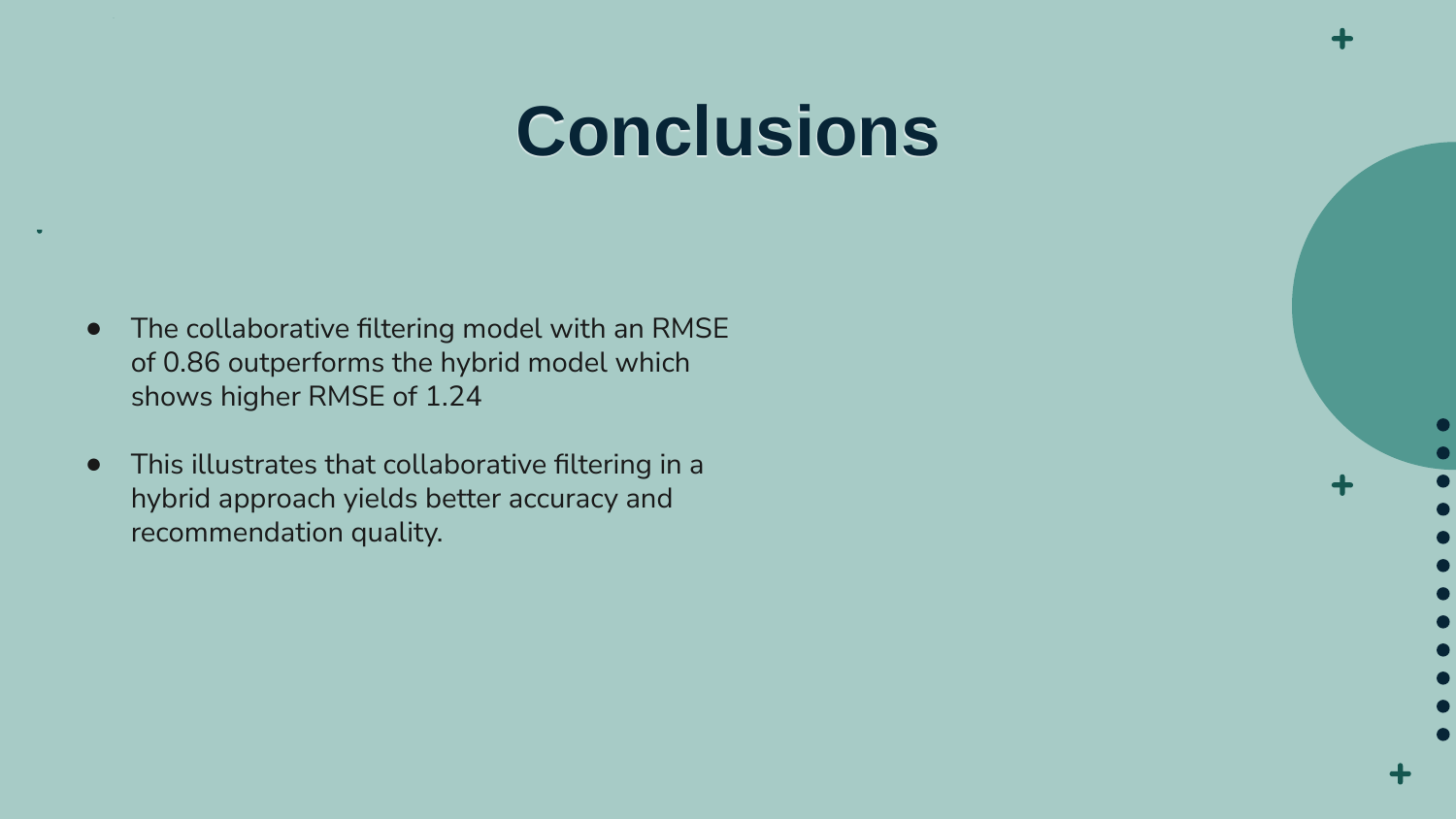

# Conclusions
The collaborative filtering model with an RMSE of 0.86 outperforms the hybrid model which shows higher RMSE of 1.24

This illustrates that collaborative filtering in a hybrid approach yields better accuracy and recommendation quality.